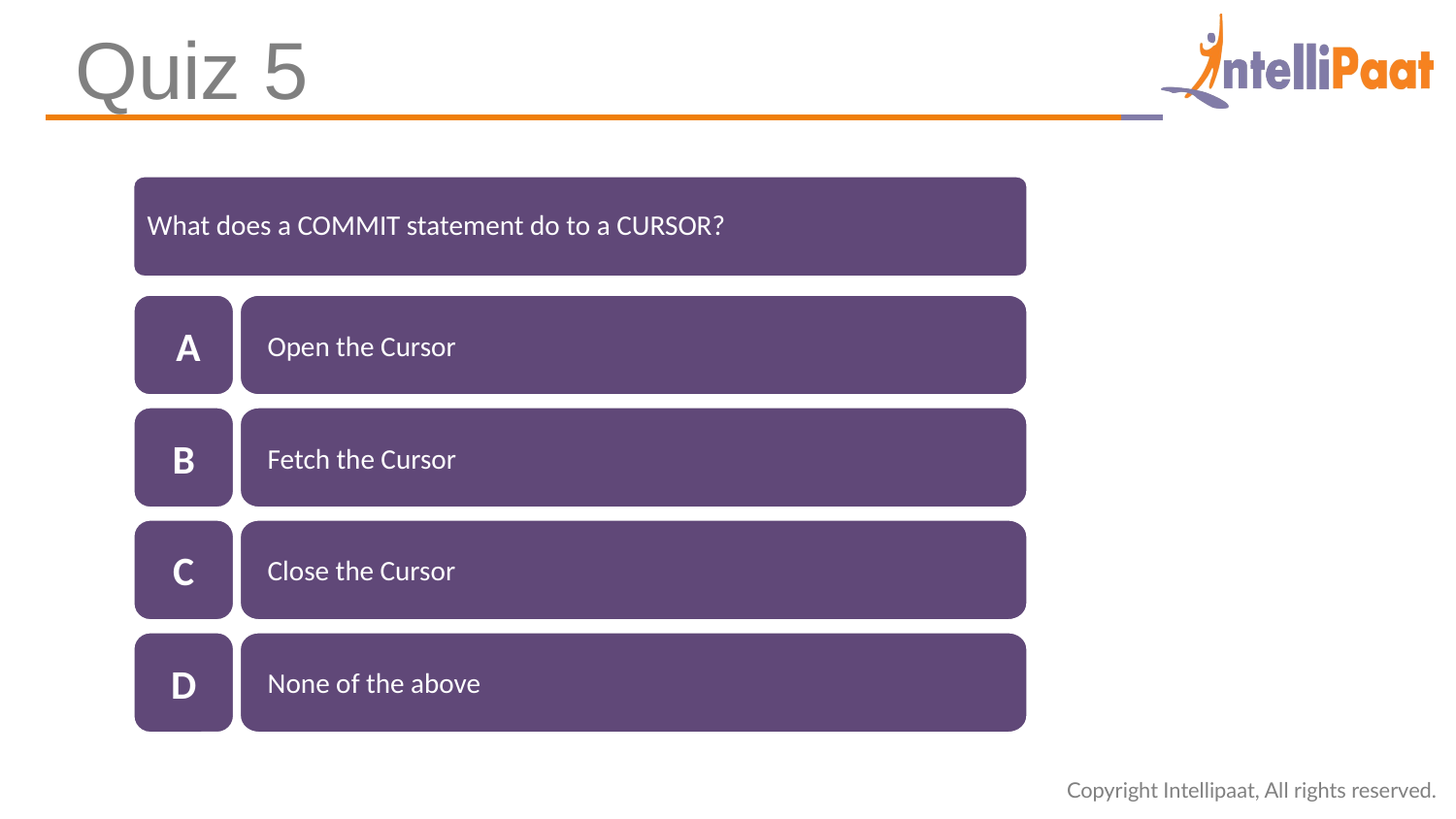

Quiz 5
What does a COMMIT statement do to a CURSOR?
 A
Open the Cursor
B
Fetch the Cursor
C
Close the Cursor
D
None of the above